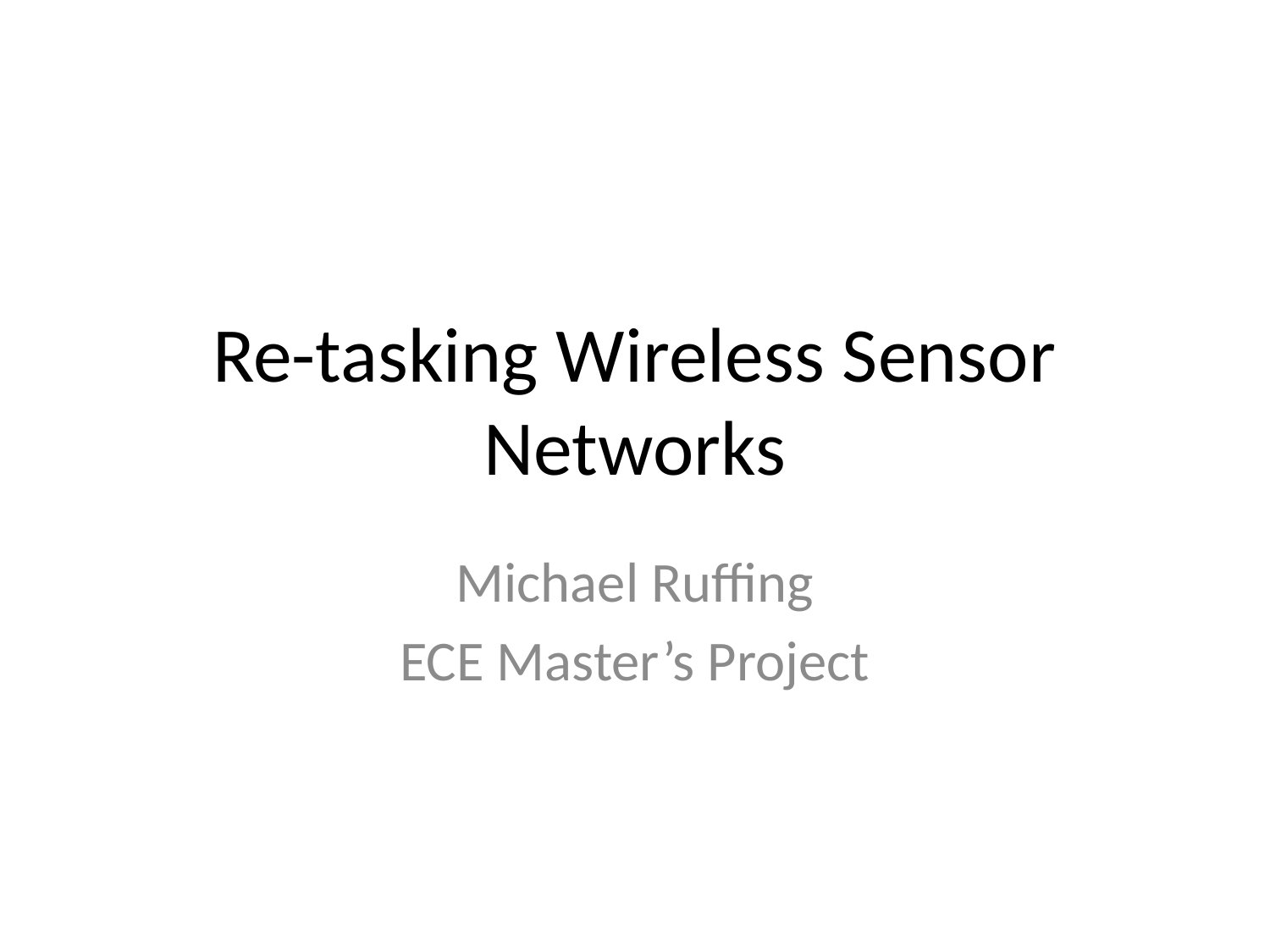

# Re-tasking Wireless Sensor Networks
Michael Ruffing
ECE Master’s Project